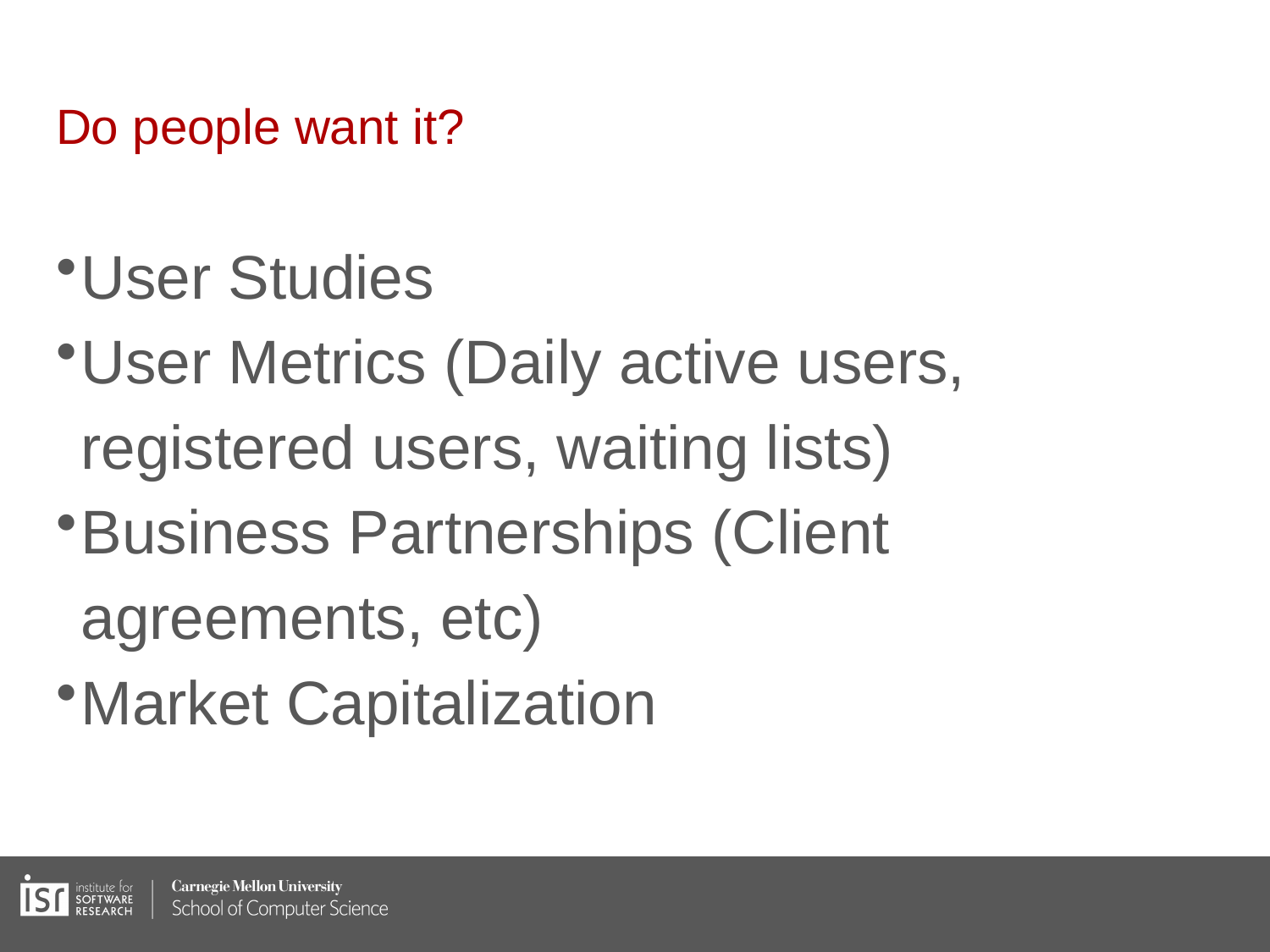

# Do people want it?
User Studies
User Metrics (Daily active users, registered users, waiting lists)
Business Partnerships (Client agreements, etc)
Market Capitalization
9